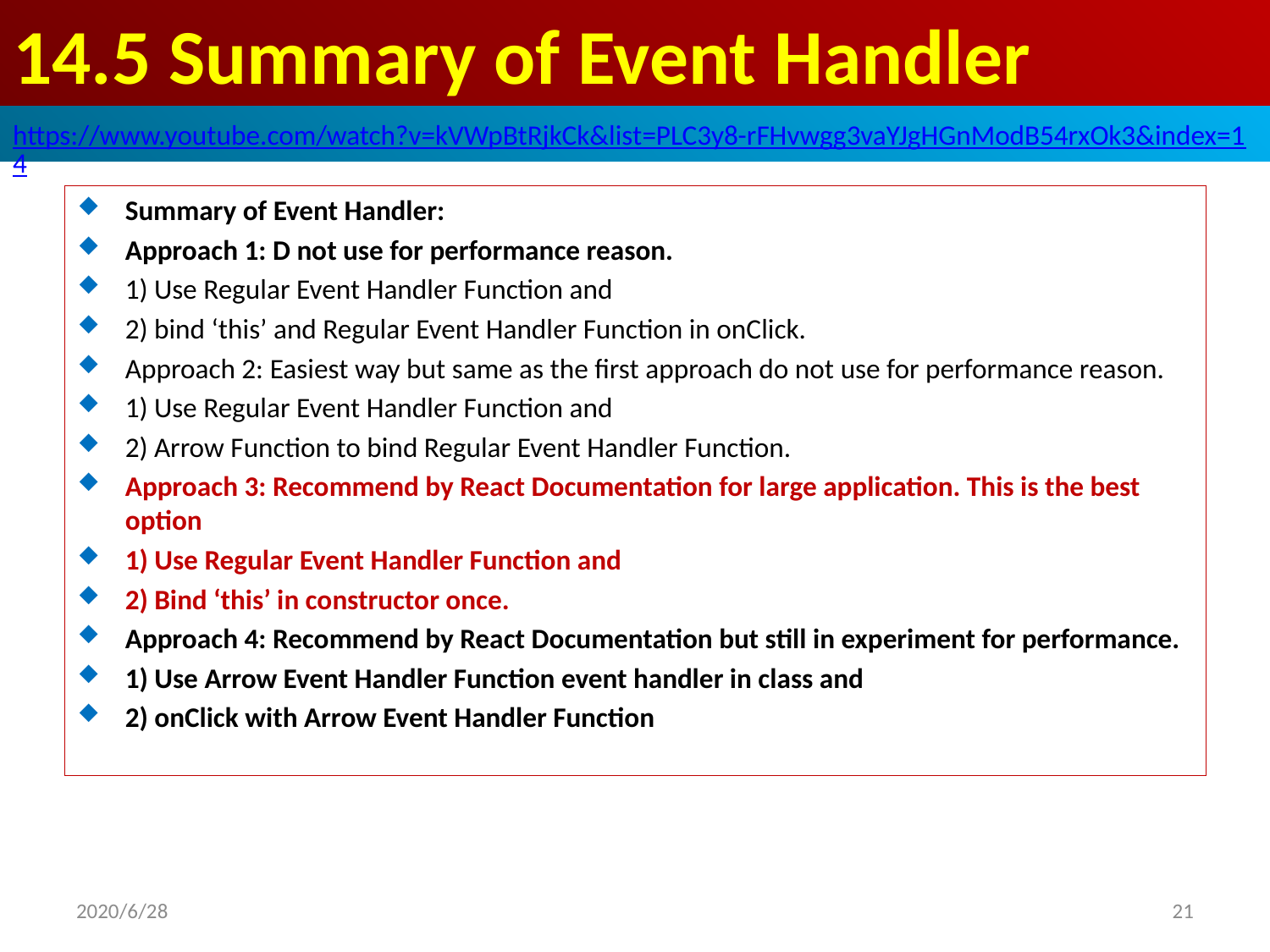

# 14.5 Summary of Event Handler
https://www.youtube.com/watch?v=kVWpBtRjkCk&list=PLC3y8-rFHvwgg3vaYJgHGnModB54rxOk3&index=14
Summary of Event Handler:
Approach 1: D not use for performance reason.
1) Use Regular Event Handler Function and
2) bind ‘this’ and Regular Event Handler Function in onClick.
Approach 2: Easiest way but same as the first approach do not use for performance reason.
1) Use Regular Event Handler Function and
2) Arrow Function to bind Regular Event Handler Function.
Approach 3: Recommend by React Documentation for large application. This is the best option
1) Use Regular Event Handler Function and
2) Bind ‘this’ in constructor once.
Approach 4: Recommend by React Documentation but still in experiment for performance.
1) Use Arrow Event Handler Function event handler in class and
2) onClick with Arrow Event Handler Function

2020/6/28
21